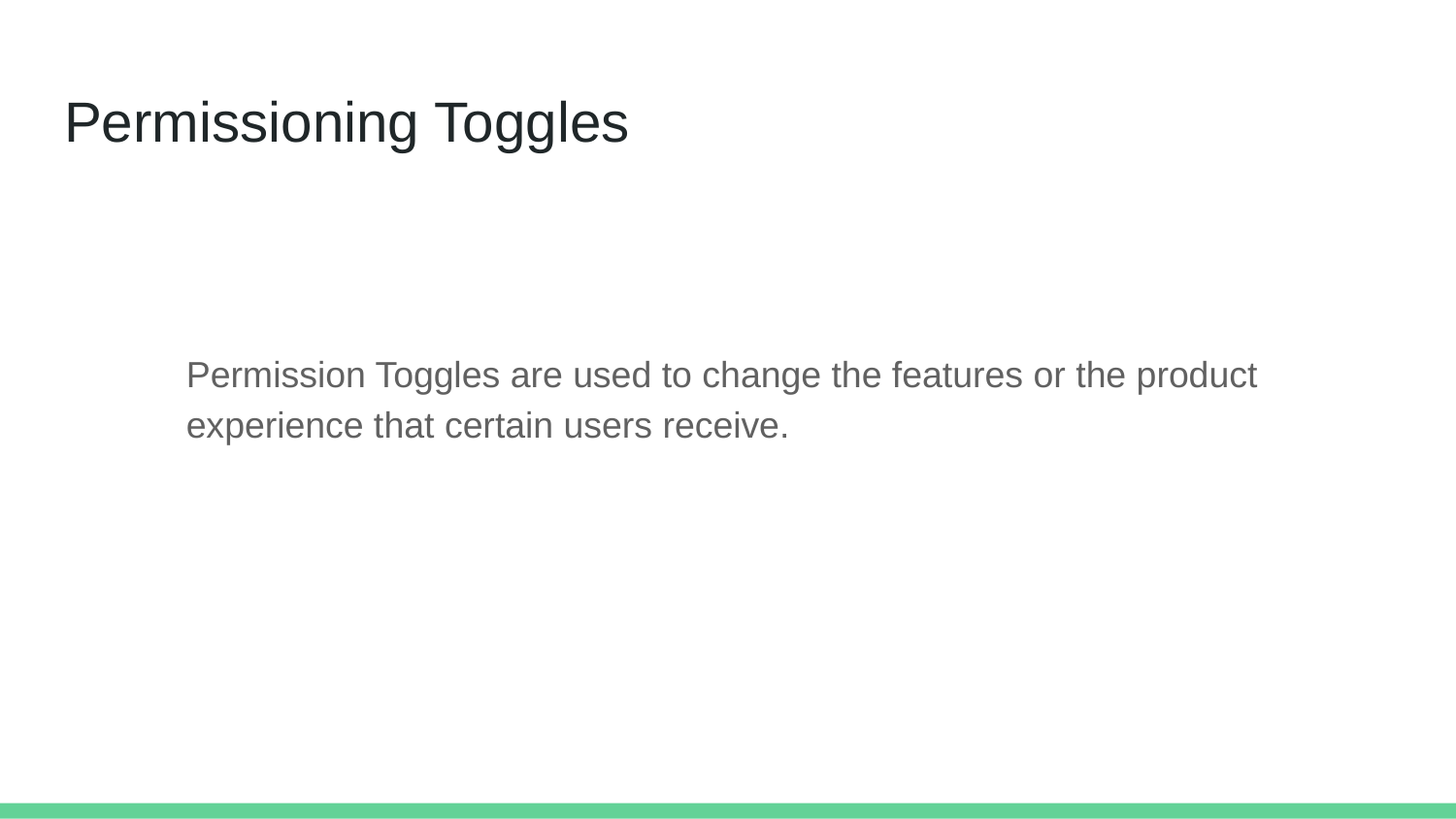

# Permissioning Toggles
Permission Toggles are used to change the features or the product experience that certain users receive.